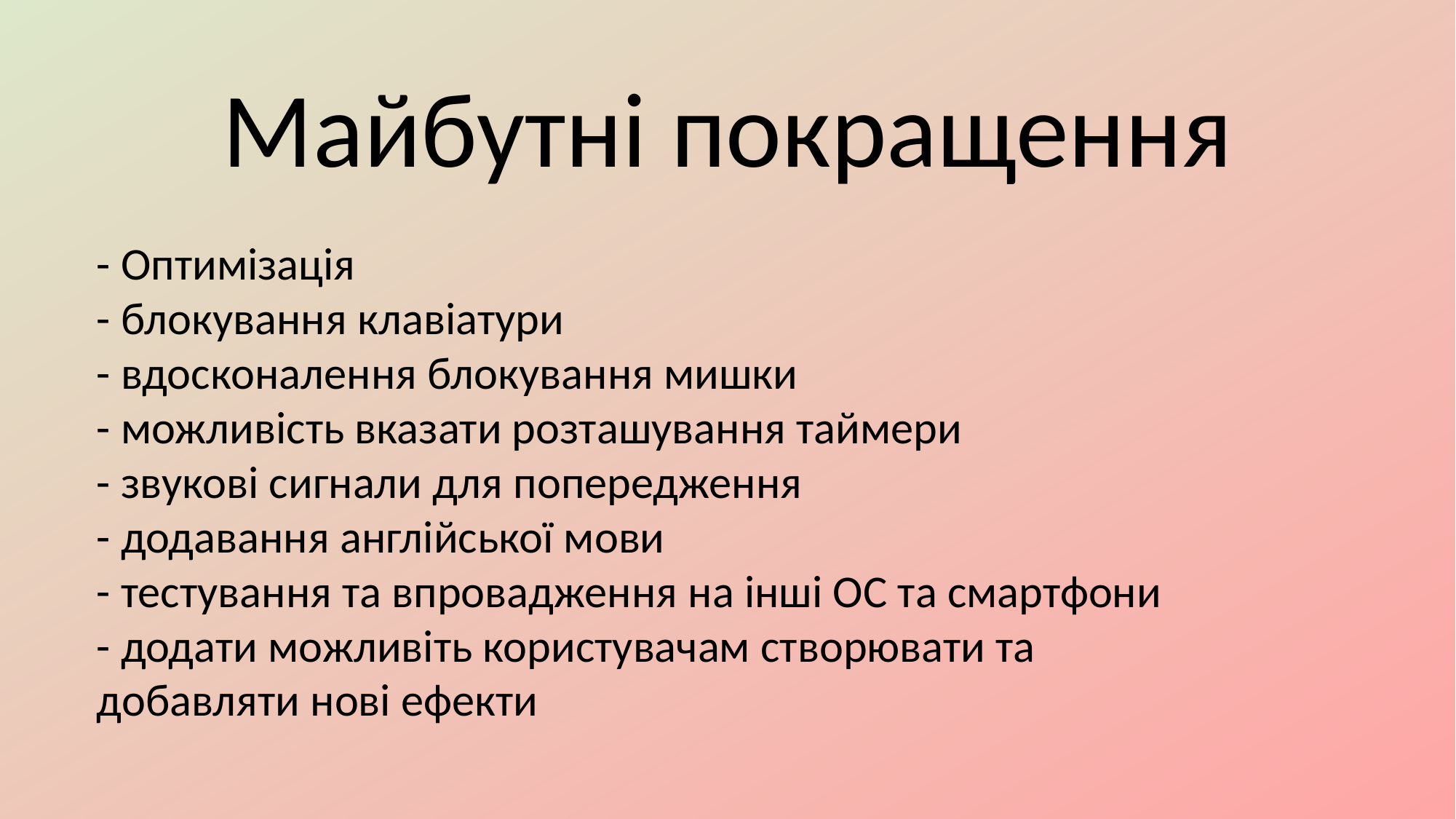

# Майбутні покращення
- Оптимізація
- блокування клавіатури
- вдосконалення блокування мишки
- можливість вказати розташування таймери
- звукові сигнали для попередження
- додавання англійської мови
- тестування та впровадження на інші ОС та смартфони
- додати можливіть користувачам створювати та добавляти нові ефекти